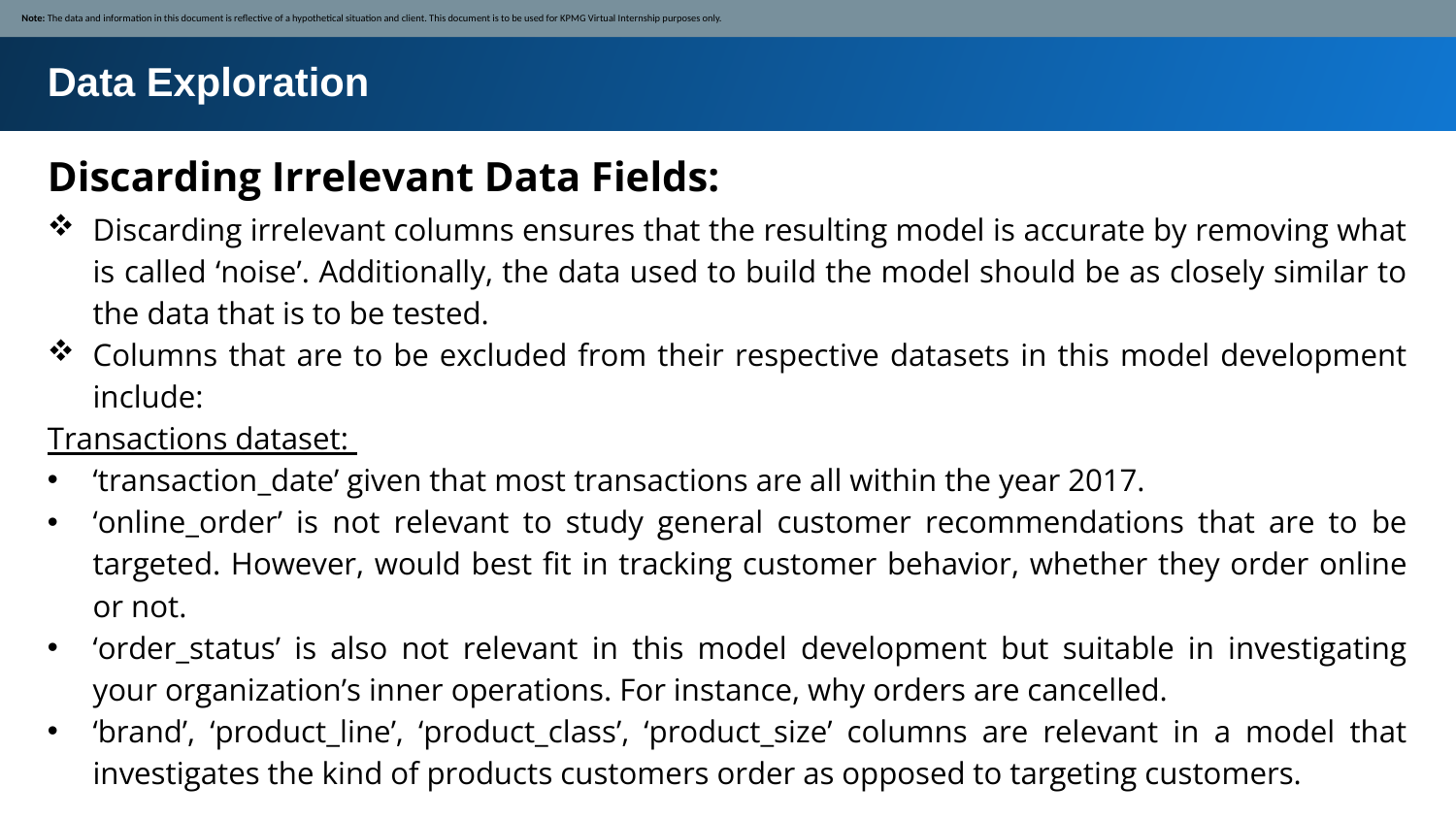

Note: The data and information in this document is reflective of a hypothetical situation and client. This document is to be used for KPMG Virtual Internship purposes only.
Data Exploration
Discarding Irrelevant Data Fields:
Discarding irrelevant columns ensures that the resulting model is accurate by removing what is called ‘noise’. Additionally, the data used to build the model should be as closely similar to the data that is to be tested.
Columns that are to be excluded from their respective datasets in this model development include:
Transactions dataset:
‘transaction_date’ given that most transactions are all within the year 2017.
‘online_order’ is not relevant to study general customer recommendations that are to be targeted. However, would best fit in tracking customer behavior, whether they order online or not.
‘order_status’ is also not relevant in this model development but suitable in investigating your organization’s inner operations. For instance, why orders are cancelled.
‘brand’, ‘product_line’, ‘product_class’, ‘product_size’ columns are relevant in a model that investigates the kind of products customers order as opposed to targeting customers.